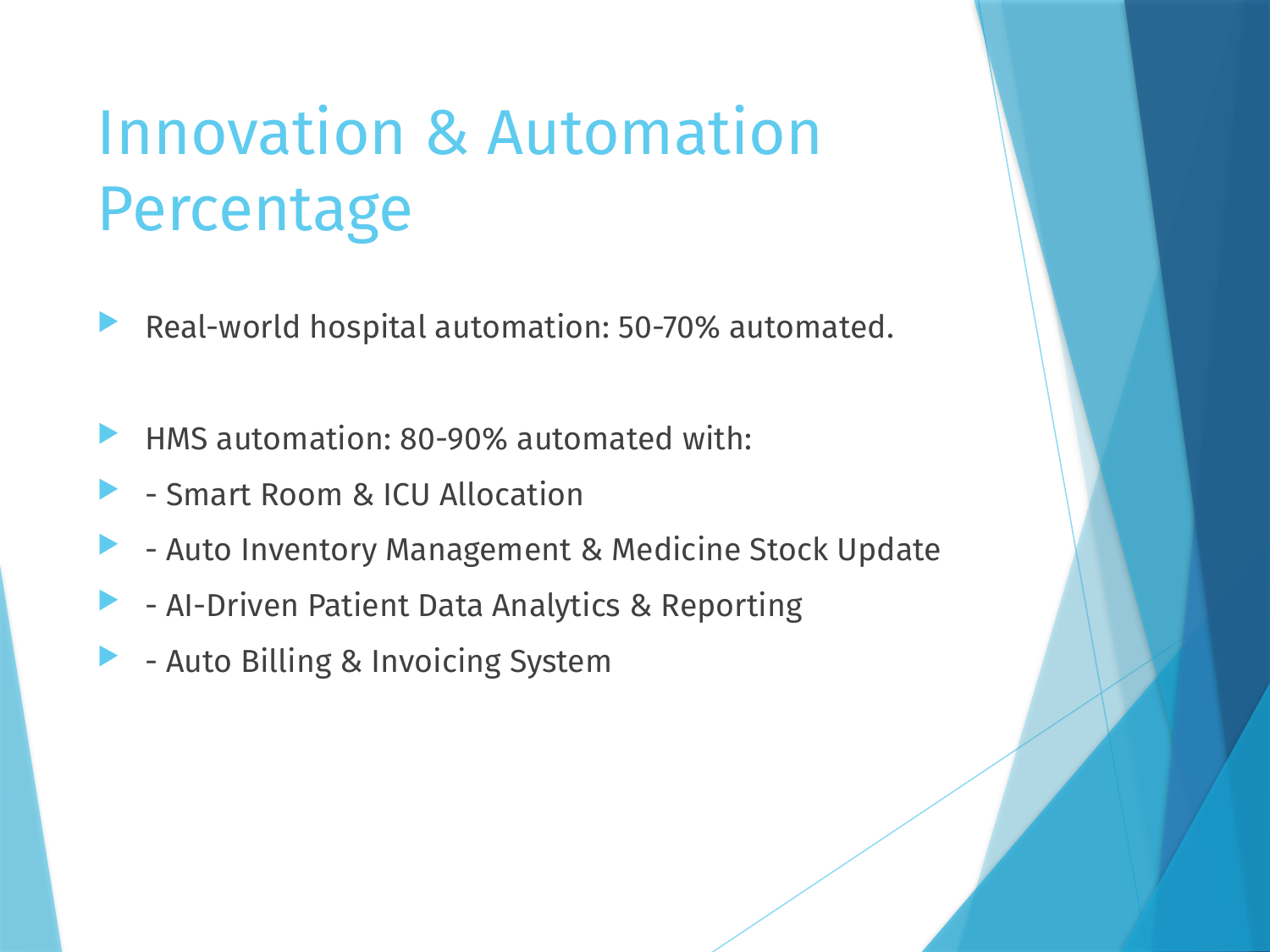

# Innovation & Automation Percentage
Real-world hospital automation: 50-70% automated.

HMS automation: 80-90% automated with:
- Smart Room & ICU Allocation
- Auto Inventory Management & Medicine Stock Update
- AI-Driven Patient Data Analytics & Reporting
- Auto Billing & Invoicing System